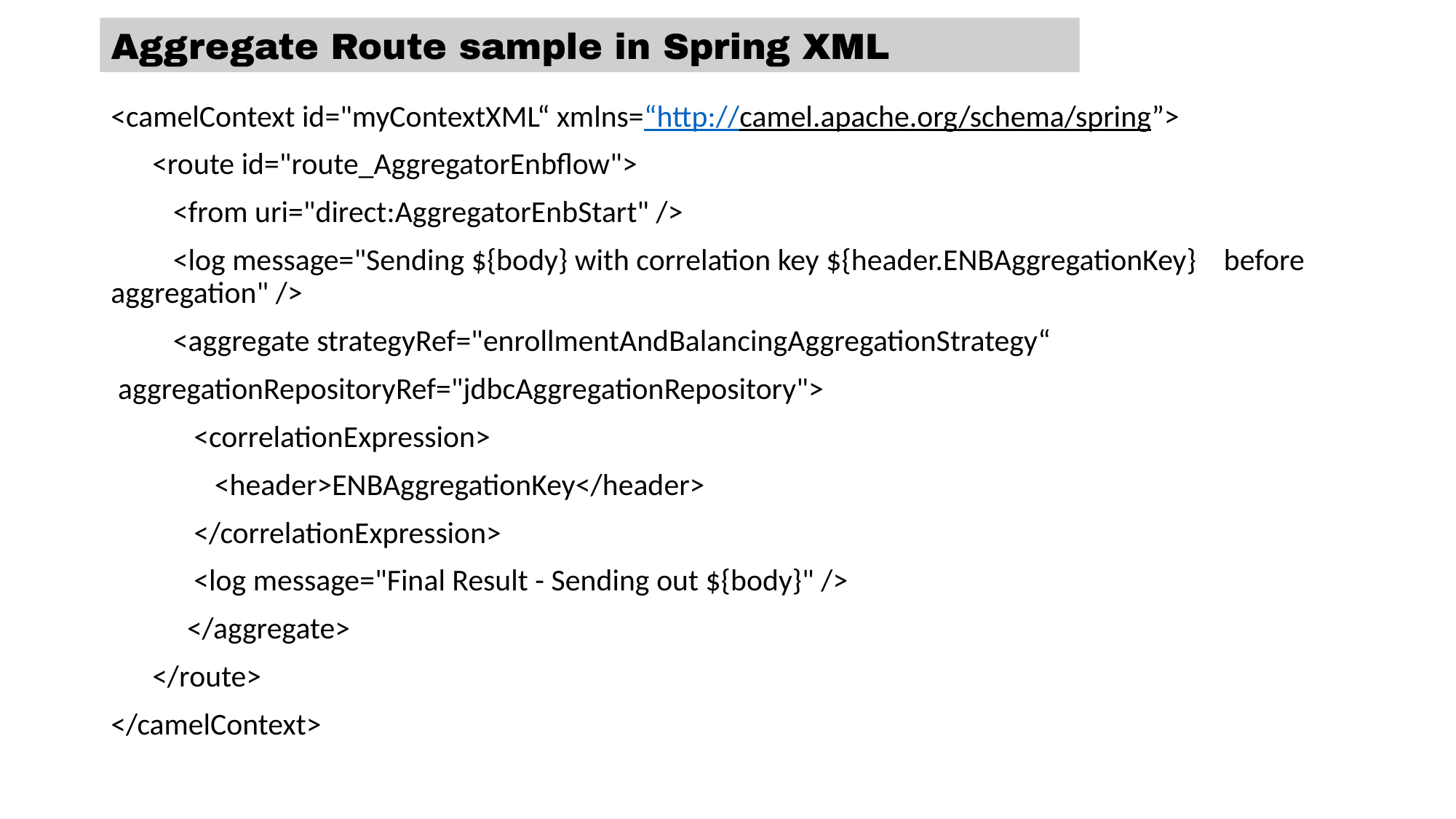

Aggregate Route sample in Spring XML
#

<camelContext id="myContextXML“ xmlns=“http://camel.apache.org/schema/spring”>
      <route id="route_AggregatorEnbflow">
         <from uri="direct:AggregatorEnbStart" />
         <log message="Sending ${body} with correlation key ${header.ENBAggregationKey}    before aggregation" />
         <aggregate strategyRef="enrollmentAndBalancingAggregationStrategy“
 aggregationRepositoryRef="jdbcAggregationRepository">
            <correlationExpression>
               <header>ENBAggregationKey</header>
            </correlationExpression>
            <log message="Final Result - Sending out ${body}" />
           </aggregate>
      </route>
</camelContext>